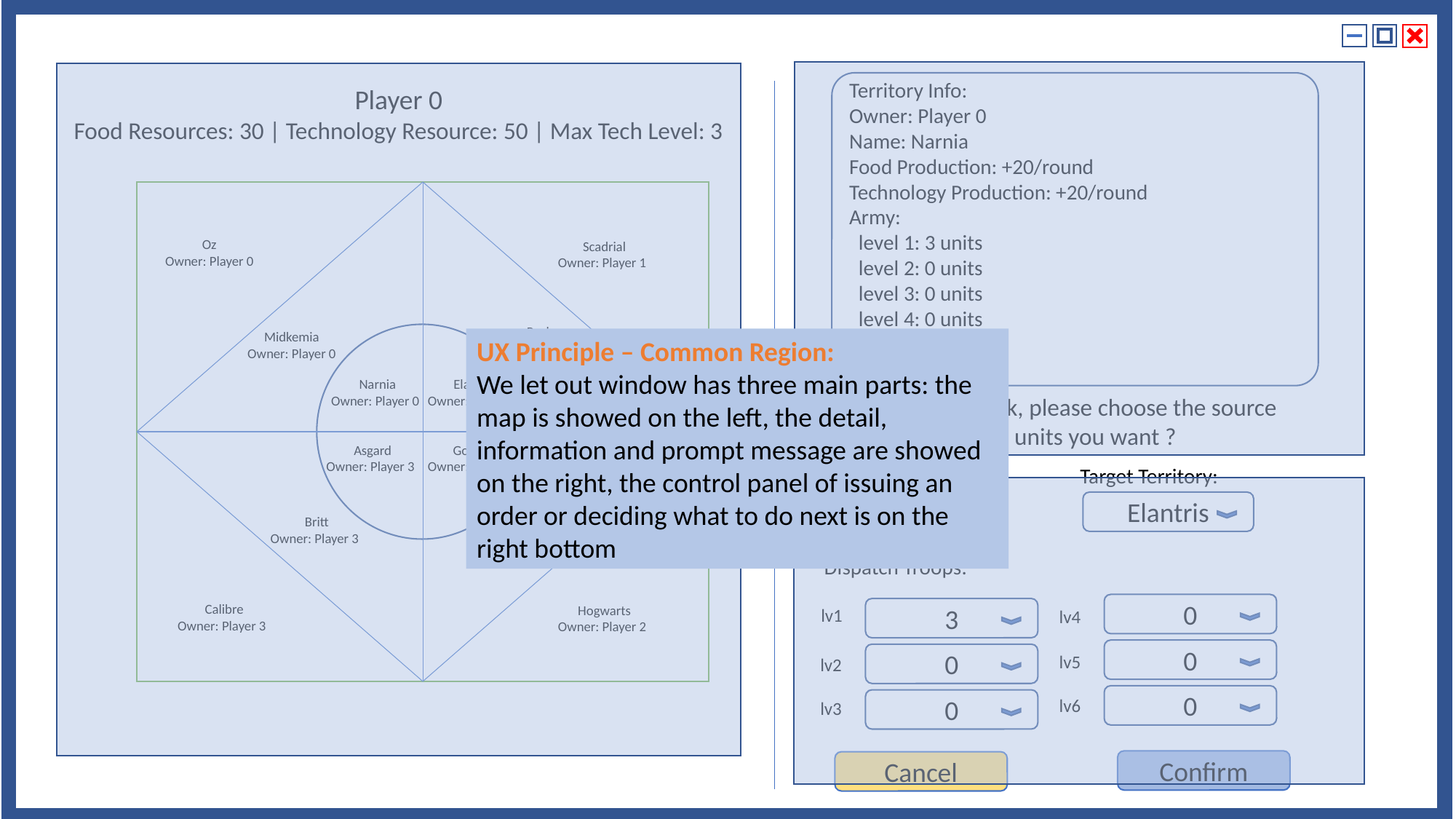

Territory Info:
Owner: Player 0
Name: Narnia
Food Production: +20/round
Technology Production: +20/round
Army:
  level 1: 3 units
  level 2: 0 units
  level 3: 0 units
  level 4: 0 units
  level 5: 0 units
  level 6: 0 units
Player 0
Food Resources: 30 | Technology Resource: 50 | Max Tech Level: 3

Oz
Owner: Player 0
Scadrial
Owner: Player 1
Roshar
Owner: Player 1
Midkemia
Owner: Player 0
Narnia
Owner: Player 0
Elantris
Owner: Player 1
Asgard
Owner: Player 3
Gondor
Owner: Player 2
Mordor
Owner: Player 2
Britt
Owner: Player 3
Calibre
Owner: Player 3
Hogwarts
Owner: Player 2
UX Principle – Common Region:
We let out window has three main parts: the map is showed on the left, the detail, information and prompt message are showed on the right, the control panel of issuing an order or deciding what to do next is on the right bottom
You decide to attack, please choose the source and target, and the units you want ?
Source Territory:
Target Territory:

Narnia
Elantris

Dispatch Troops:
0

lv1
3

lv4
0

0

lv5
lv2
0

lv6
0

lv3
Confirm
Cancel